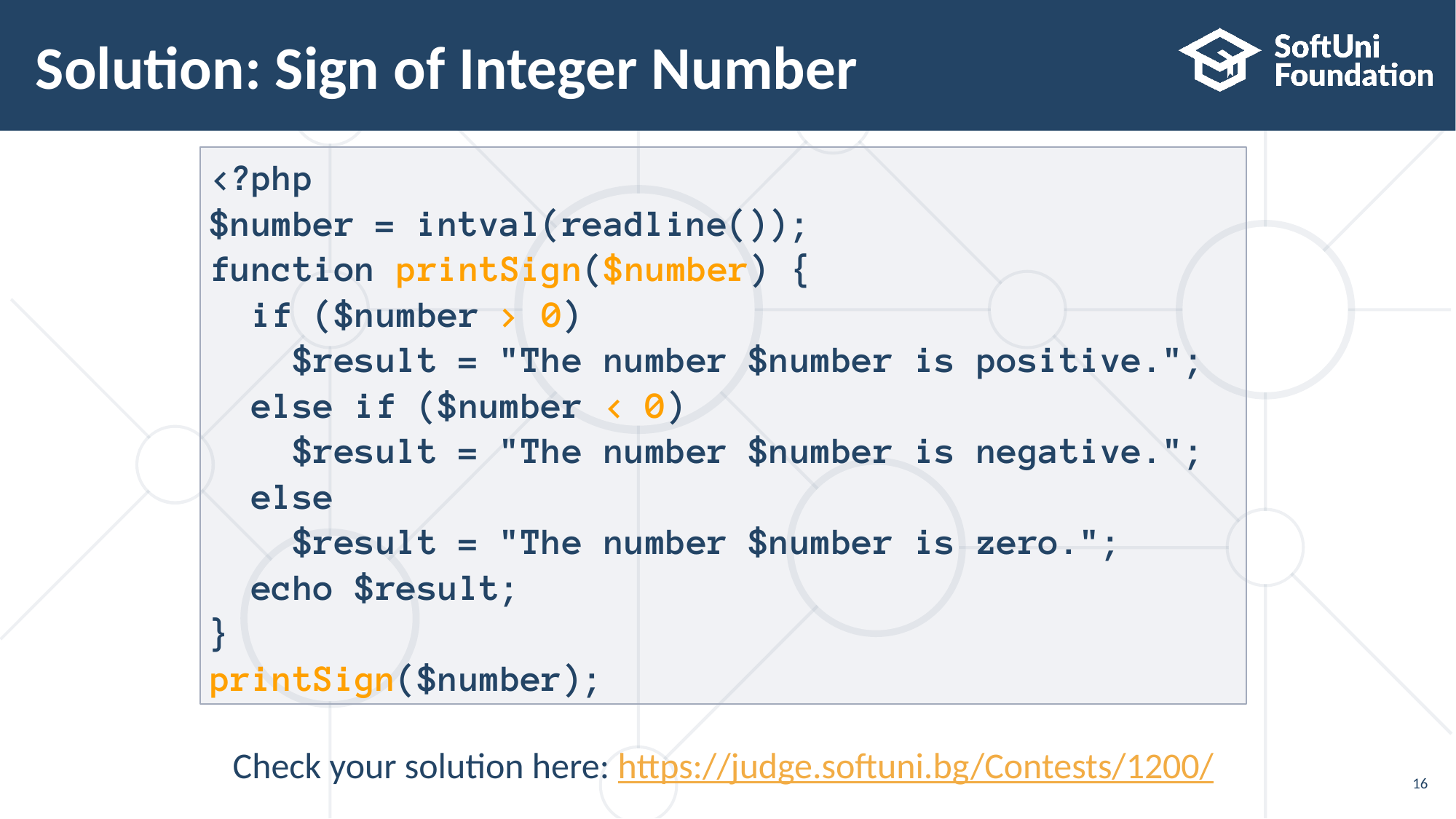

# Solution: Sign of Integer Number
<?php
$number = intval(readline());
function printSign($number) {
  if ($number > 0)
    $result = "The number $number is positive.";
  else if ($number < 0)
    $result = "The number $number is negative.";
  else
    $result = "The number $number is zero.";
  echo $result;
}
printSign($number);
Check your solution here: https://judge.softuni.bg/Contests/1200/
16